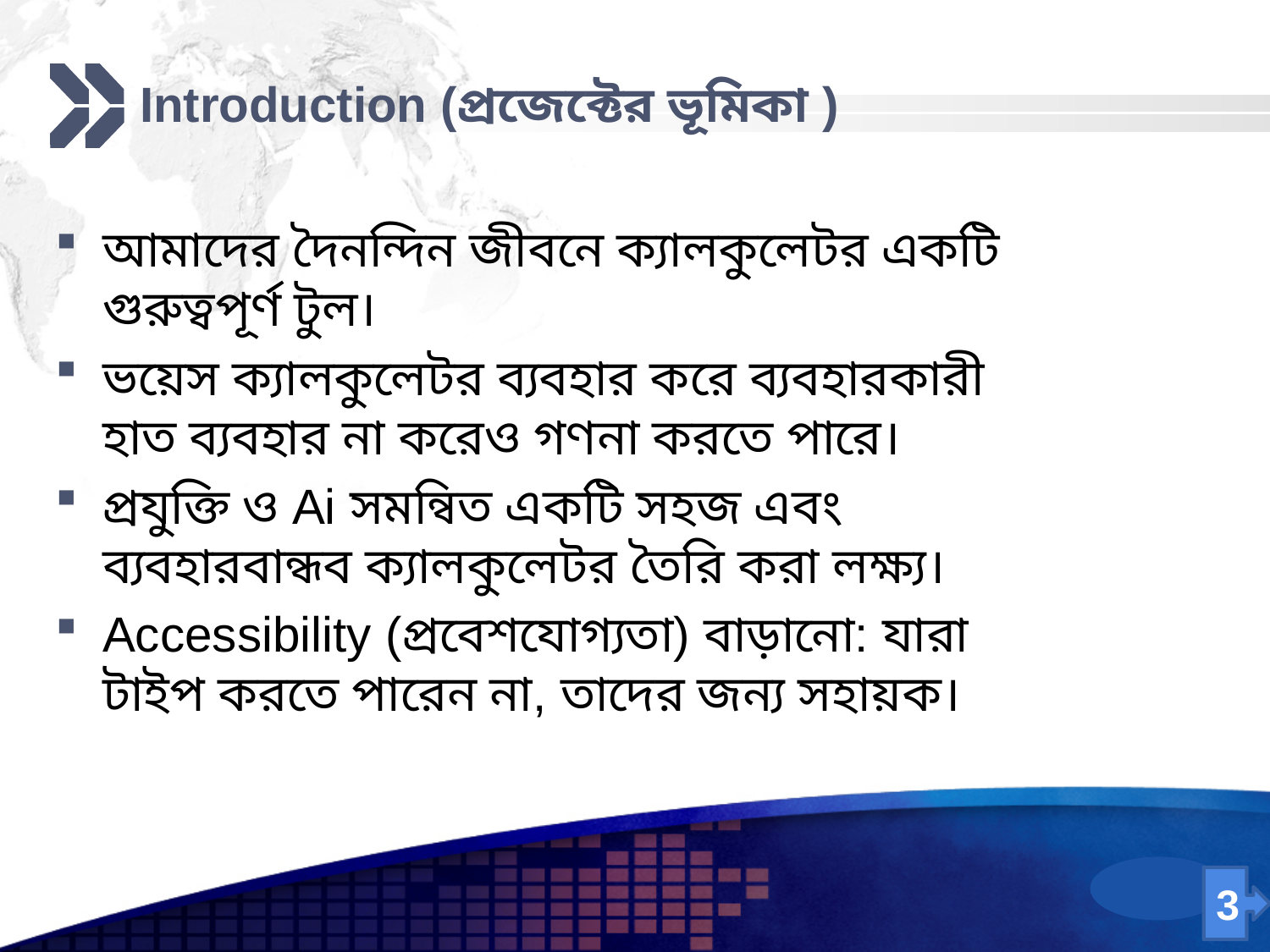

# Introduction (প্রজেক্টের ভূমিকা )
আমাদের দৈনন্দিন জীবনে ক্যালকুলেটর একটি গুরুত্বপূর্ণ টুল।
ভয়েস ক্যালকুলেটর ব্যবহার করে ব্যবহারকারী হাত ব্যবহার না করেও গণনা করতে পারে।
প্রযুক্তি ও Ai সমন্বিত একটি সহজ এবং ব্যবহারবান্ধব ক্যালকুলেটর তৈরি করা লক্ষ্য।
Accessibility (প্রবেশযোগ্যতা) বাড়ানো: যারা টাইপ করতে পারেন না, তাদের জন্য সহায়ক।

3